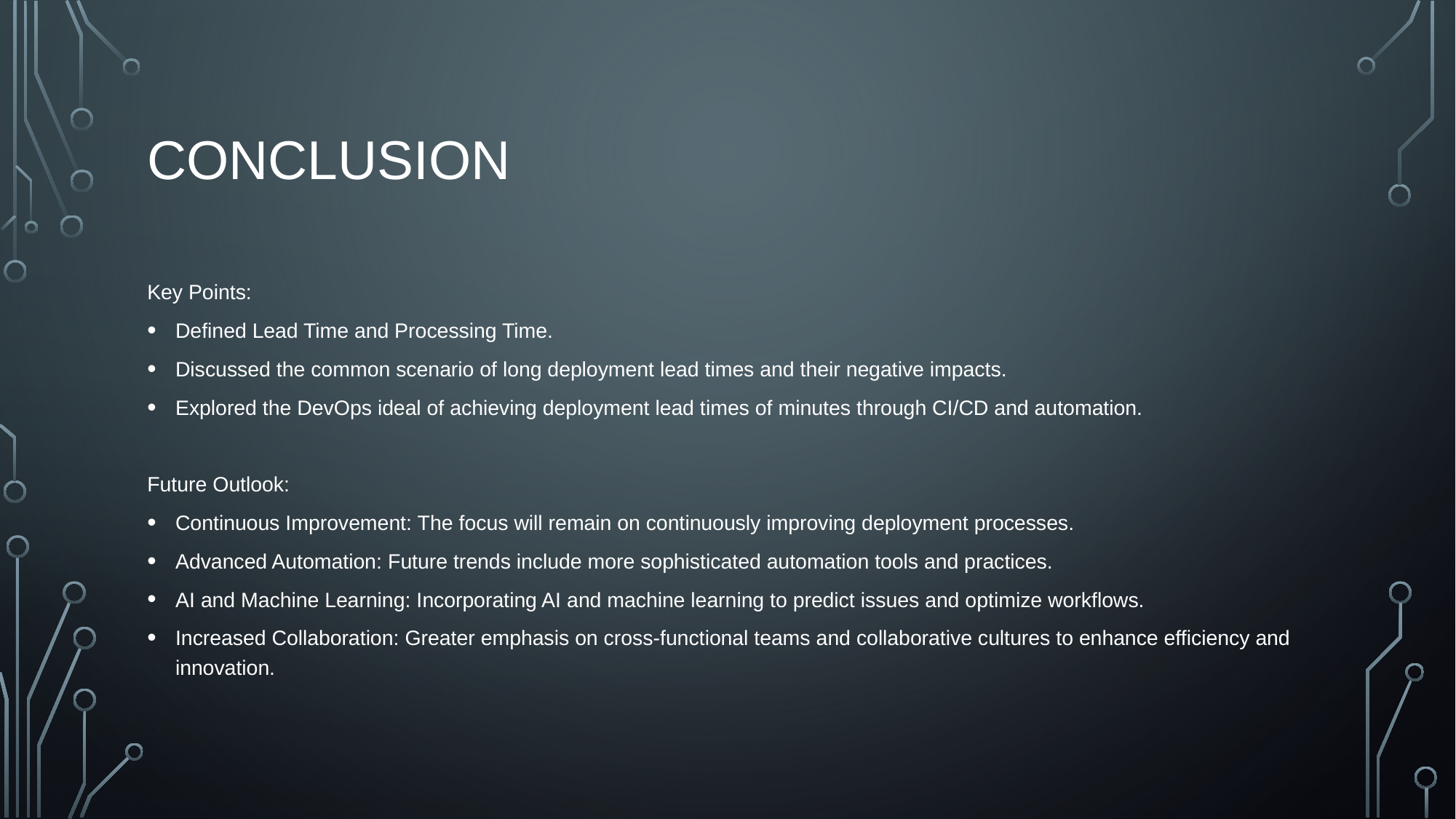

# Conclusion
Key Points:
Defined Lead Time and Processing Time.
Discussed the common scenario of long deployment lead times and their negative impacts.
Explored the DevOps ideal of achieving deployment lead times of minutes through CI/CD and automation.

Future Outlook:
Continuous Improvement: The focus will remain on continuously improving deployment processes.
Advanced Automation: Future trends include more sophisticated automation tools and practices.
AI and Machine Learning: Incorporating AI and machine learning to predict issues and optimize workflows.
Increased Collaboration: Greater emphasis on cross-functional teams and collaborative cultures to enhance efficiency and innovation.